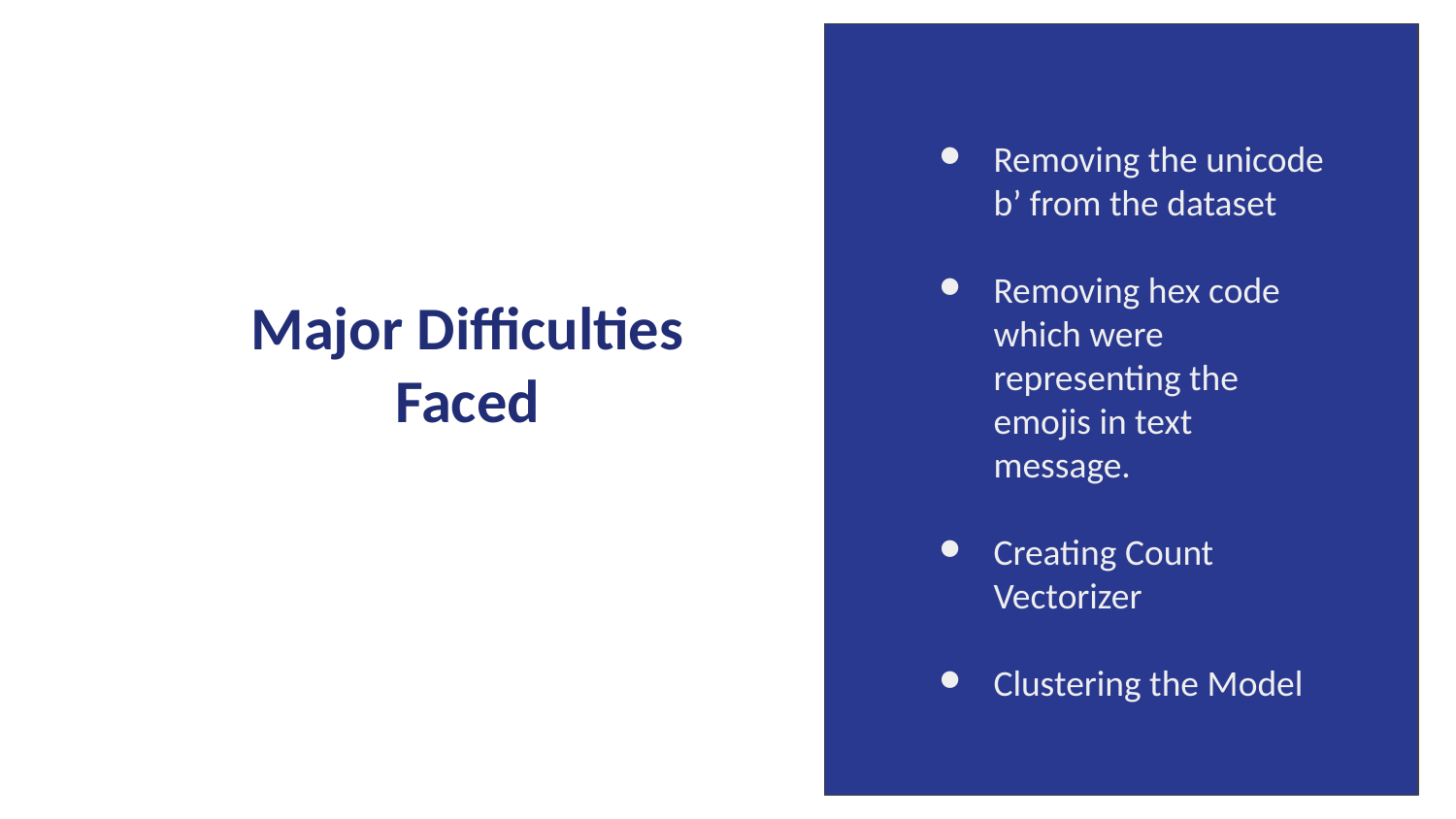

Removing the unicode b’ from the dataset

Removing hex code which were representing the emojis in text message.

Creating Count Vectorizer

Clustering the Model
Major Difficulties Faced